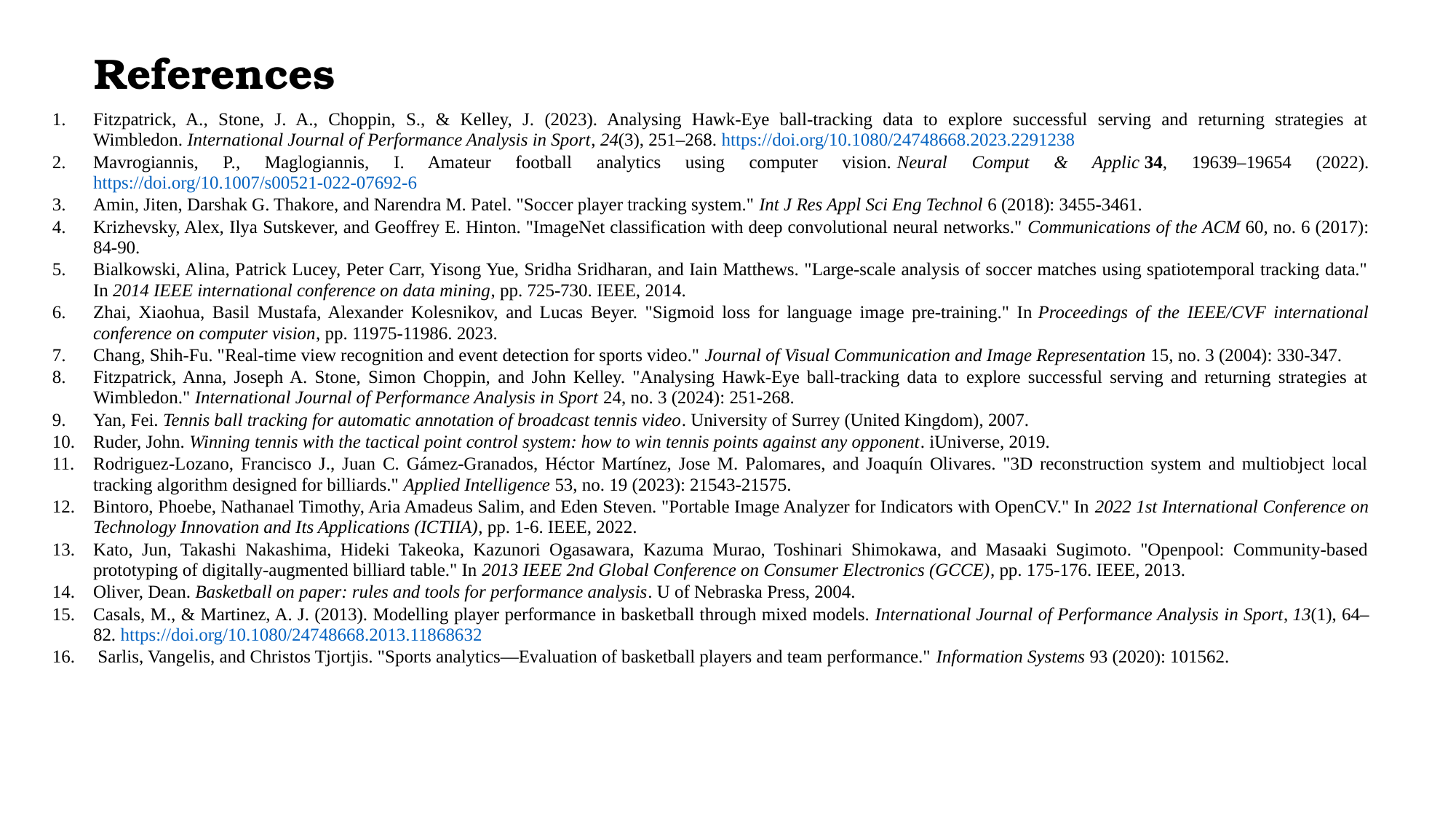

References
Fitzpatrick, A., Stone, J. A., Choppin, S., & Kelley, J. (2023). Analysing Hawk-Eye ball-tracking data to explore successful serving and returning strategies at Wimbledon. International Journal of Performance Analysis in Sport, 24(3), 251–268. https://doi.org/10.1080/24748668.2023.2291238
Mavrogiannis, P., Maglogiannis, I. Amateur football analytics using computer vision. Neural Comput & Applic 34, 19639–19654 (2022). https://doi.org/10.1007/s00521-022-07692-6
Amin, Jiten, Darshak G. Thakore, and Narendra M. Patel. "Soccer player tracking system." Int J Res Appl Sci Eng Technol 6 (2018): 3455-3461.
Krizhevsky, Alex, Ilya Sutskever, and Geoffrey E. Hinton. "ImageNet classification with deep convolutional neural networks." Communications of the ACM 60, no. 6 (2017): 84-90.
Bialkowski, Alina, Patrick Lucey, Peter Carr, Yisong Yue, Sridha Sridharan, and Iain Matthews. "Large-scale analysis of soccer matches using spatiotemporal tracking data." In 2014 IEEE international conference on data mining, pp. 725-730. IEEE, 2014.
Zhai, Xiaohua, Basil Mustafa, Alexander Kolesnikov, and Lucas Beyer. "Sigmoid loss for language image pre-training." In Proceedings of the IEEE/CVF international conference on computer vision, pp. 11975-11986. 2023.
Chang, Shih-Fu. "Real-time view recognition and event detection for sports video." Journal of Visual Communication and Image Representation 15, no. 3 (2004): 330-347.
Fitzpatrick, Anna, Joseph A. Stone, Simon Choppin, and John Kelley. "Analysing Hawk-Eye ball-tracking data to explore successful serving and returning strategies at Wimbledon." International Journal of Performance Analysis in Sport 24, no. 3 (2024): 251-268.
Yan, Fei. Tennis ball tracking for automatic annotation of broadcast tennis video. University of Surrey (United Kingdom), 2007.
Ruder, John. Winning tennis with the tactical point control system: how to win tennis points against any opponent. iUniverse, 2019.
Rodriguez-Lozano, Francisco J., Juan C. Gámez-Granados, Héctor Martínez, Jose M. Palomares, and Joaquín Olivares. "3D reconstruction system and multiobject local tracking algorithm designed for billiards." Applied Intelligence 53, no. 19 (2023): 21543-21575.
Bintoro, Phoebe, Nathanael Timothy, Aria Amadeus Salim, and Eden Steven. "Portable Image Analyzer for Indicators with OpenCV." In 2022 1st International Conference on Technology Innovation and Its Applications (ICTIIA), pp. 1-6. IEEE, 2022.
Kato, Jun, Takashi Nakashima, Hideki Takeoka, Kazunori Ogasawara, Kazuma Murao, Toshinari Shimokawa, and Masaaki Sugimoto. "Openpool: Community-based prototyping of digitally-augmented billiard table." In 2013 IEEE 2nd Global Conference on Consumer Electronics (GCCE), pp. 175-176. IEEE, 2013.
Oliver, Dean. Basketball on paper: rules and tools for performance analysis. U of Nebraska Press, 2004.
Casals, M., & Martinez, A. J. (2013). Modelling player performance in basketball through mixed models. International Journal of Performance Analysis in Sport, 13(1), 64–82. https://doi.org/10.1080/24748668.2013.11868632
 Sarlis, Vangelis, and Christos Tjortjis. "Sports analytics—Evaluation of basketball players and team performance." Information Systems 93 (2020): 101562.